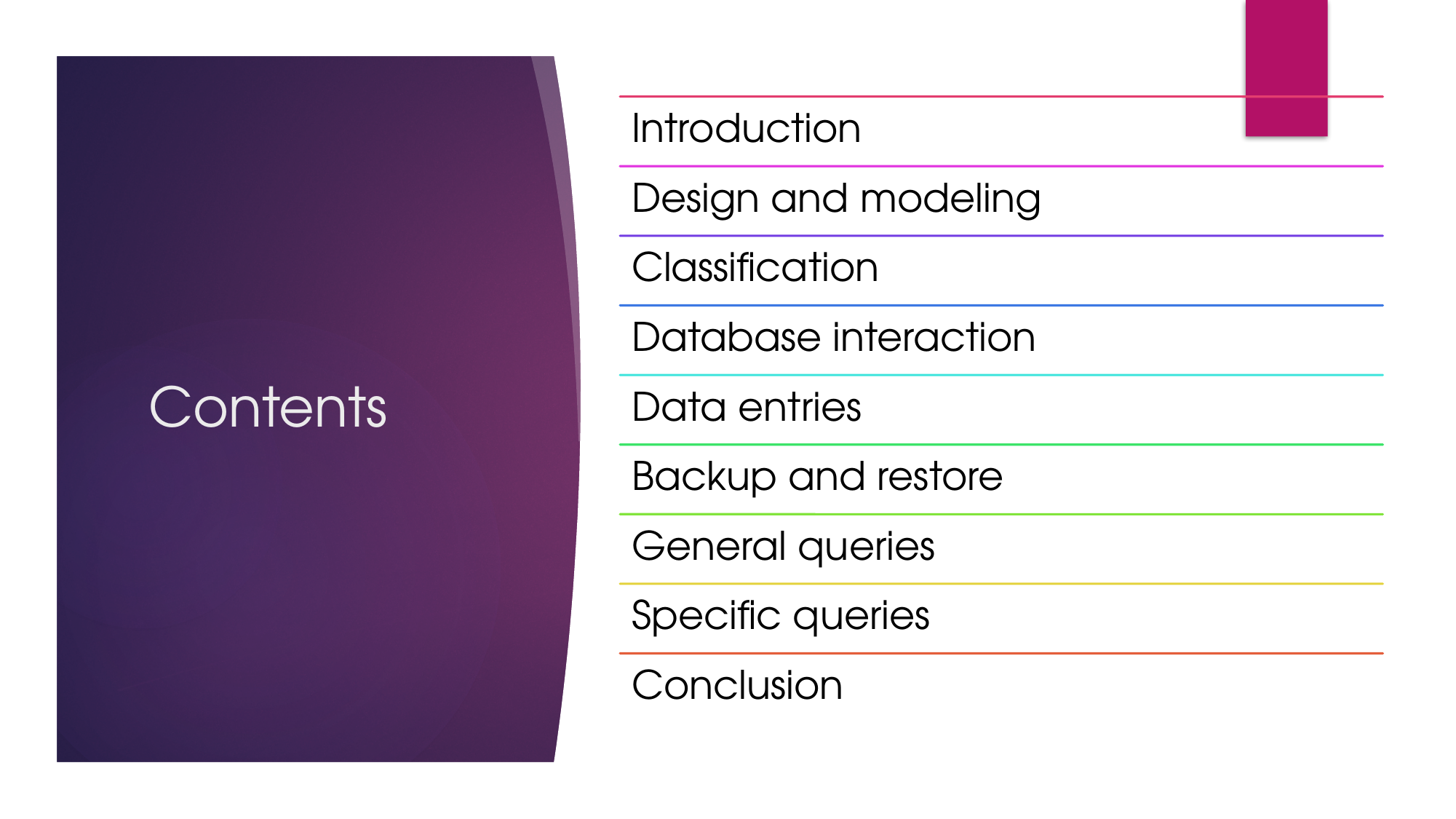

Introduction
Design and modeling
Classification
Database interaction
Data entries
Backup and restore
General queries
Specific queries
Conclusion
# Contents